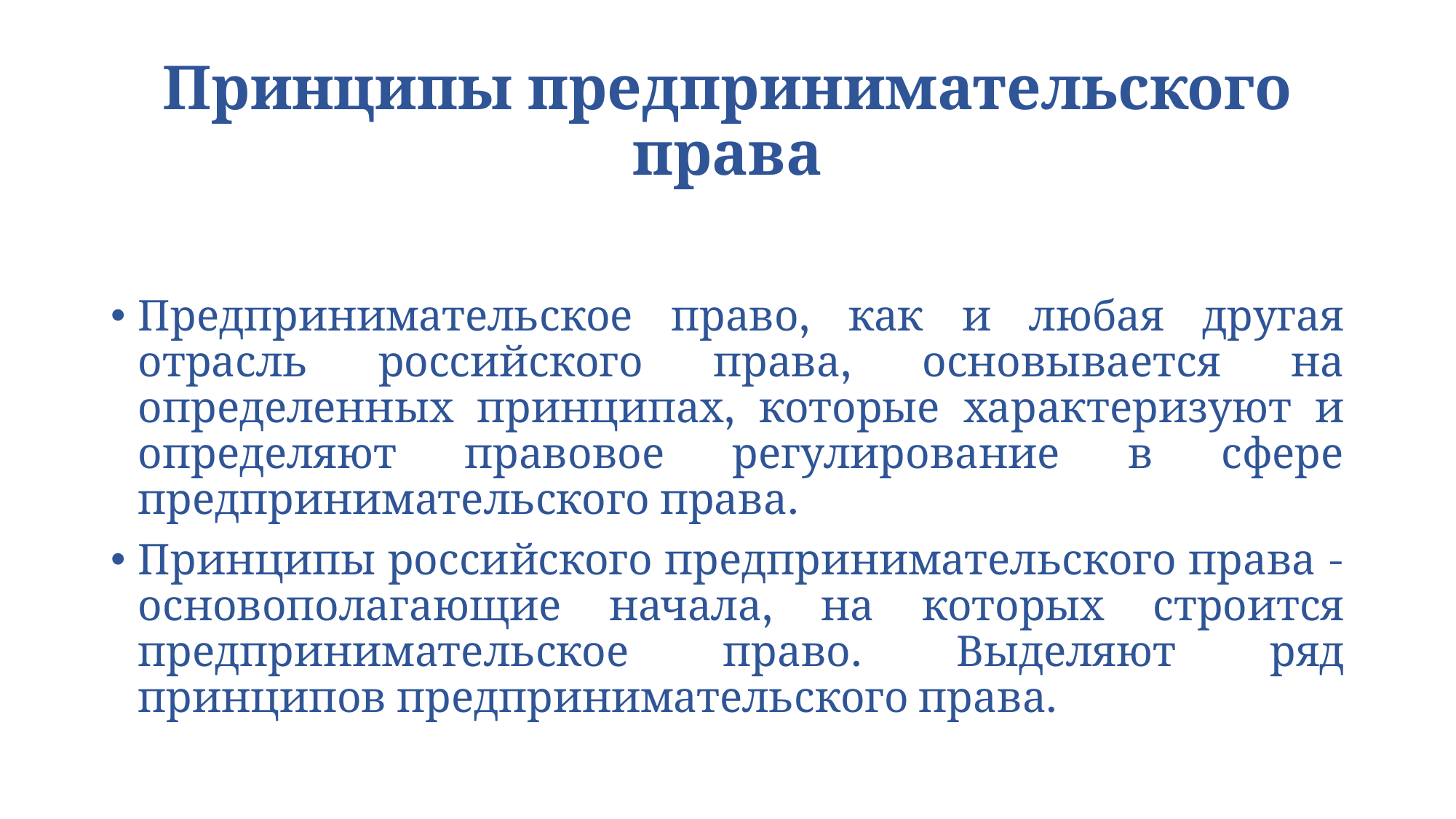

# Принципы предпринимательского права
Предпринимательское право, как и любая другая отрасль российского права, основывается на определенных принципах, которые характеризуют и определяют правовое регулирование в сфере предпринимательского права.
Принципы российского предпринимательского права - основополагающие начала, на которых строится предпринимательское право. Выделяют ряд принципов предпринимательского права.